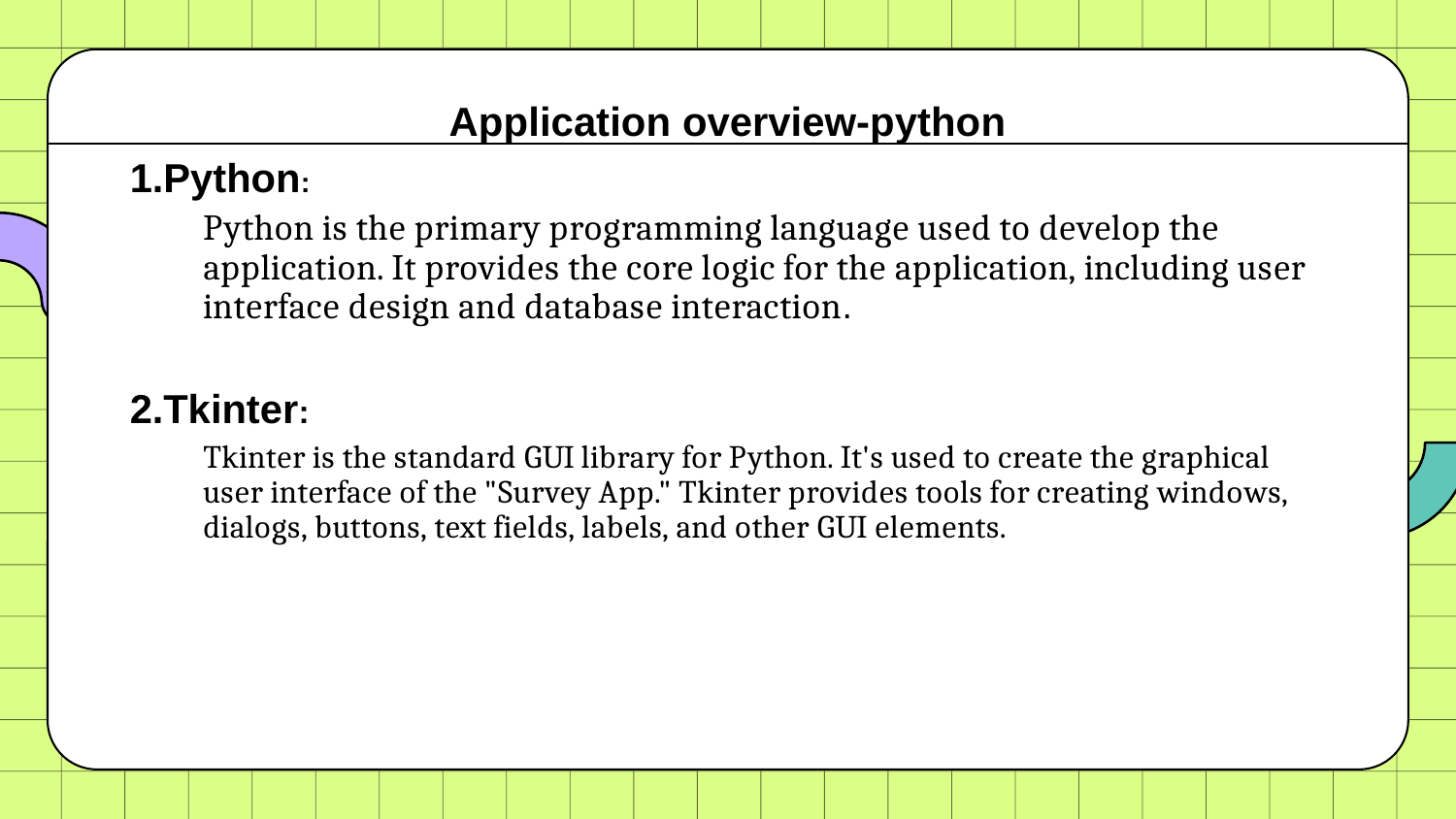

# Application overview-python
Python:
Python is the primary programming language used to develop the application. It provides the core logic for the application, including user interface design and database interaction.

Tkinter:
Tkinter is the standard GUI library for Python. It's used to create the graphical user interface of the "Survey App." Tkinter provides tools for creating windows, dialogs, buttons, text fields, labels, and other GUI elements.